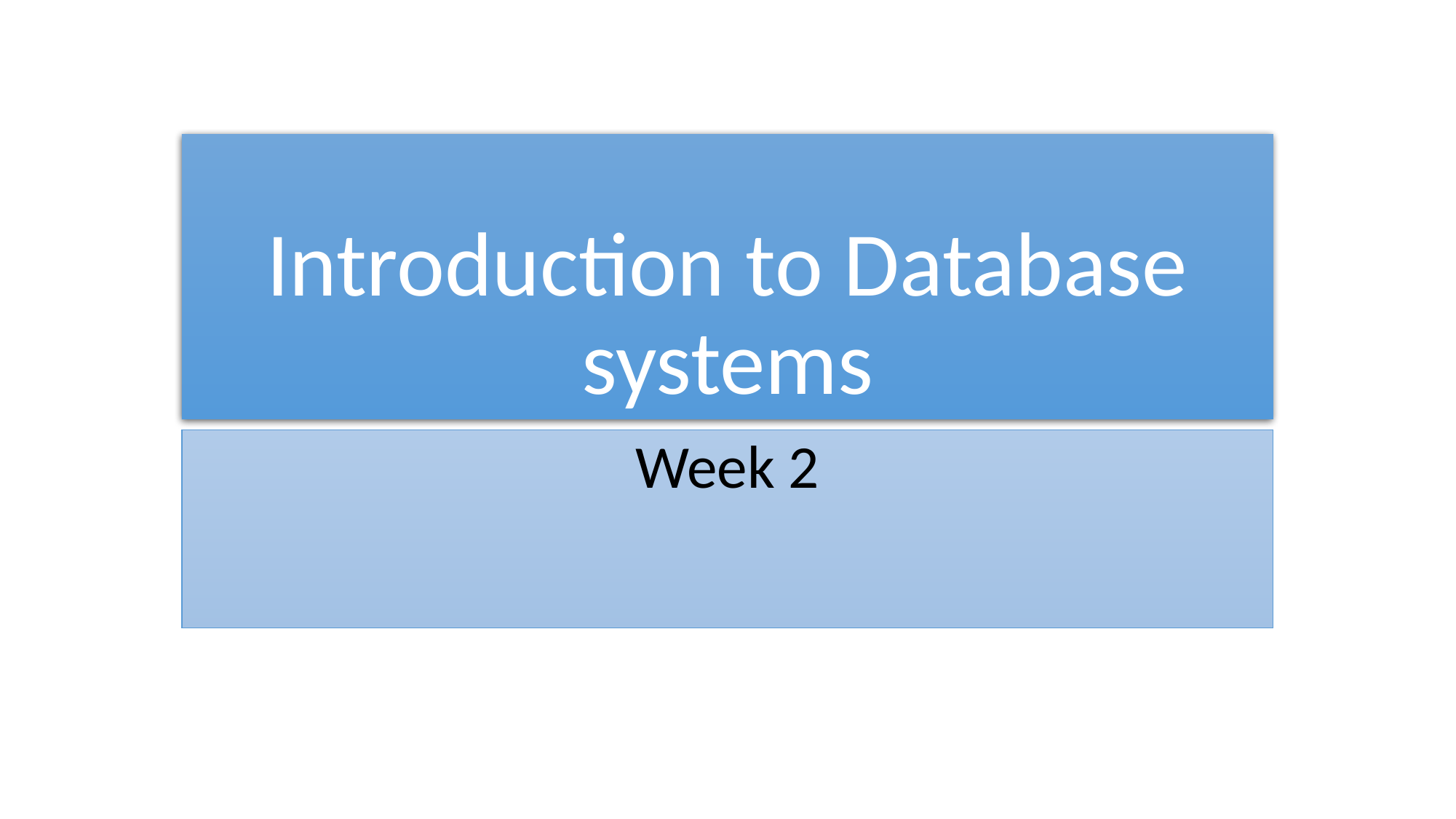

# Introduction to Database systems
Week 2